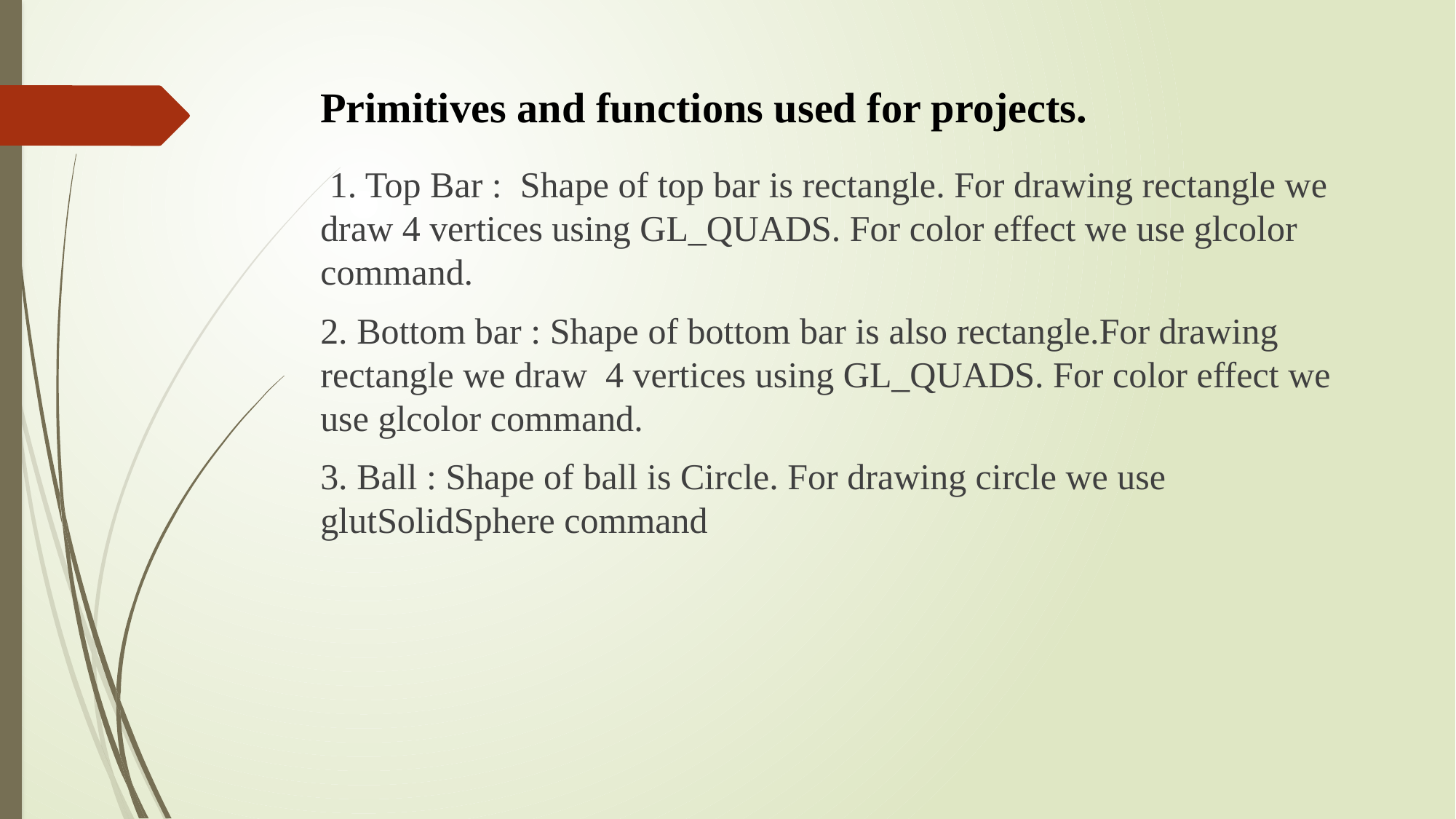

# Primitives and functions used for projects.
 1. Top Bar :  Shape of top bar is rectangle. For drawing rectangle we draw 4 vertices using GL_QUADS. For color effect we use glcolor command.
2. Bottom bar : Shape of bottom bar is also rectangle.For drawing rectangle we draw  4 vertices using GL_QUADS. For color effect we use glcolor command.
3. Ball : Shape of ball is Circle. For drawing circle we use glutSolidSphere command